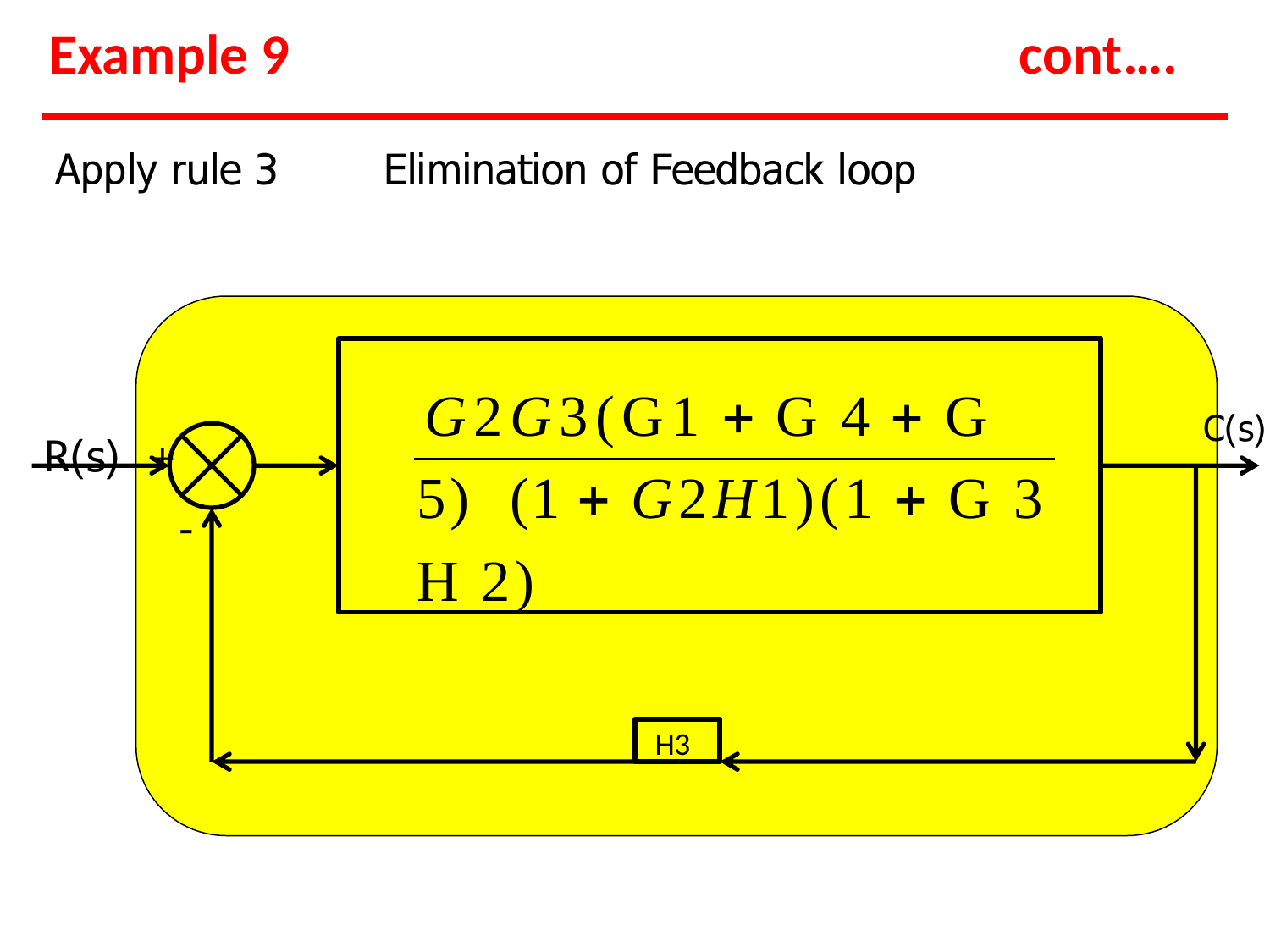

# Example 9
cont….

Apply rule 3
Elimination of Feedback loop

G2G3(G1 + G 4 + G 5)  (1 + G2H1)(1 + G 3 H 2)
C(s)
R(s)	+

-
H3